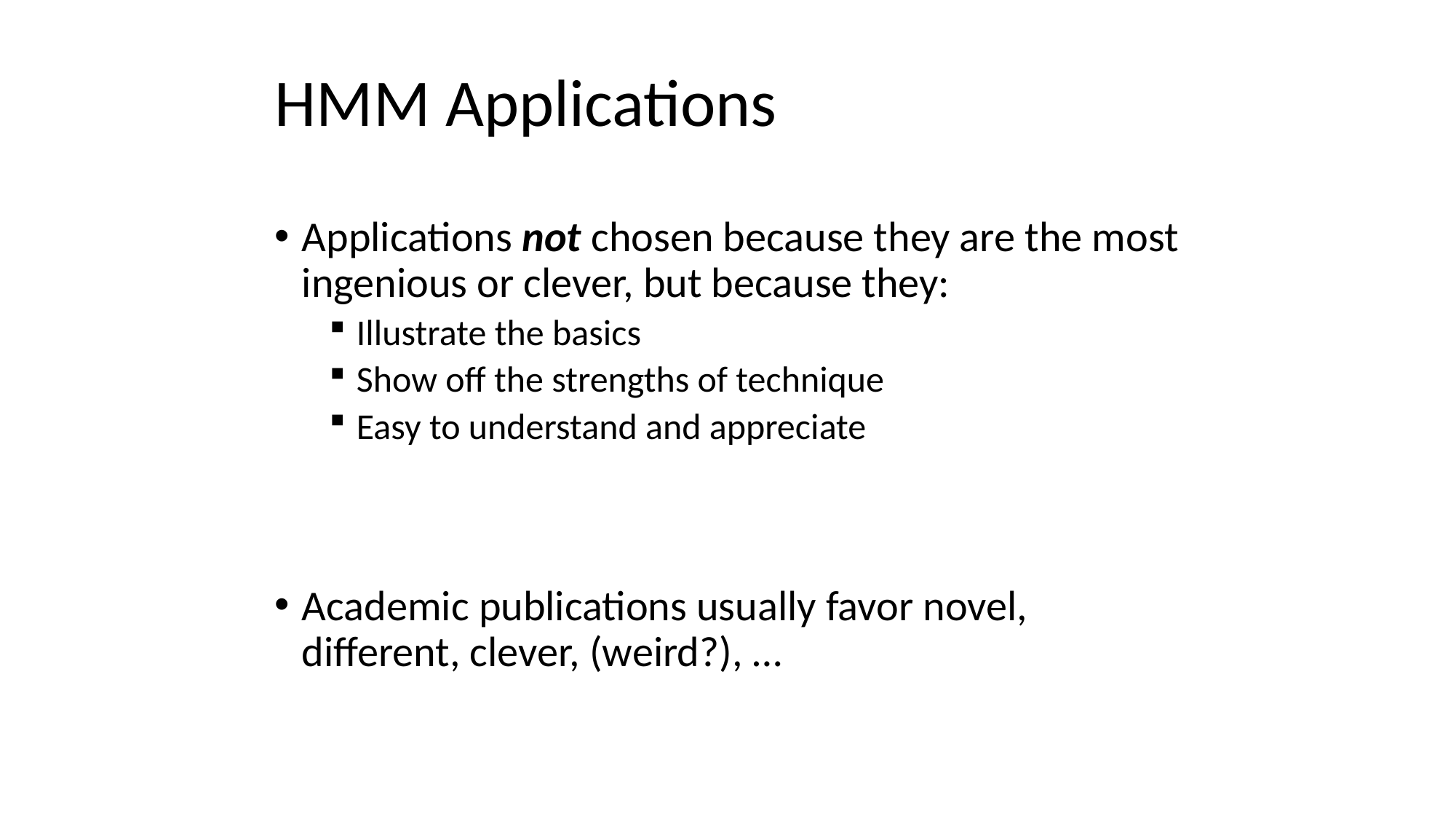

# HMM Applications
Applications not chosen because they are the most ingenious or clever, but because they:
Illustrate the basics
Show off the strengths of technique
Easy to understand and appreciate

Academic publications usually favor novel,  different, clever, (weird?), …